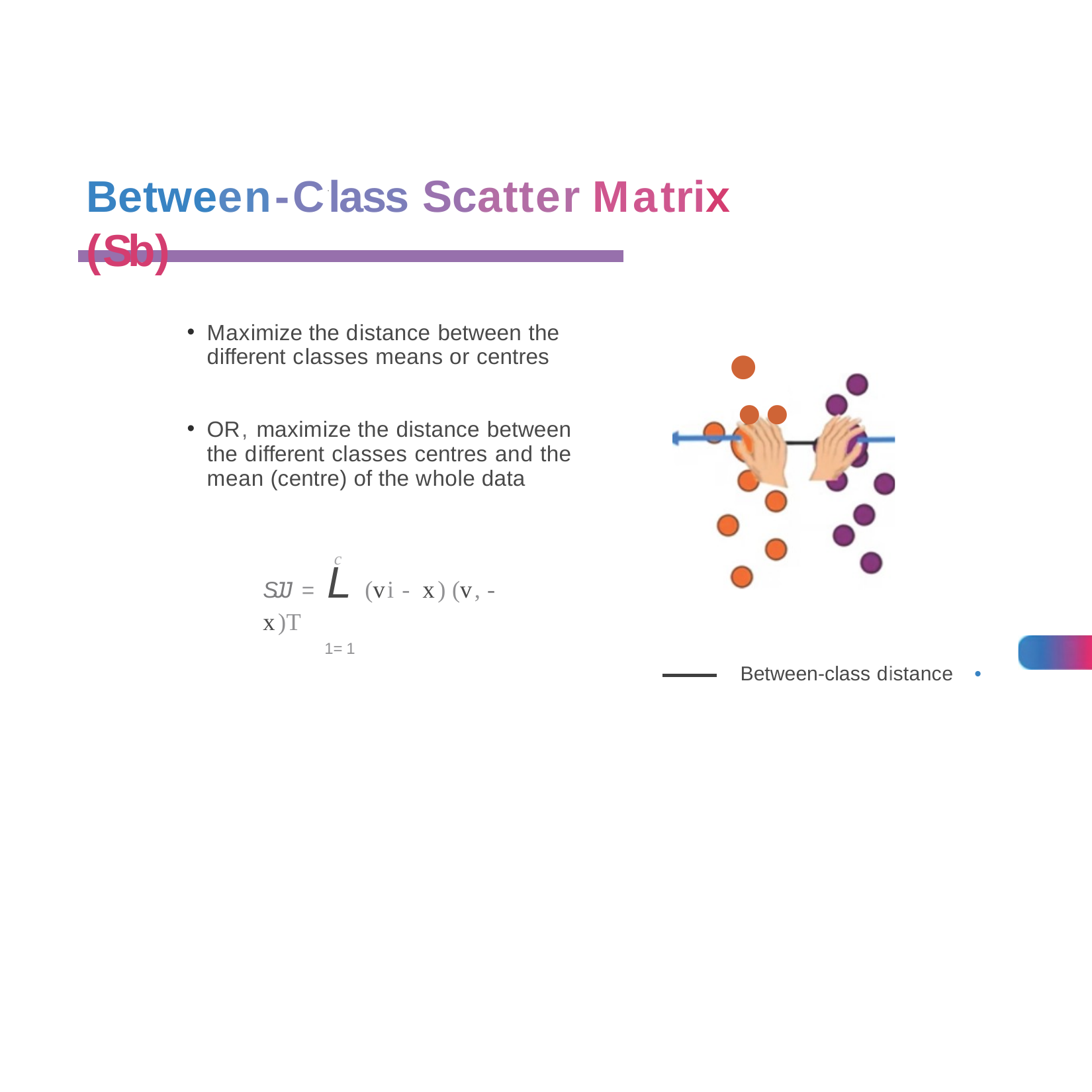

Between-C1lass Scatter Matrix (Sb)

•
Maximize the distance between the different classes means or centres
••

OR, maximize the distance between the different classes centres and the mean (centre) of the whole data
c
SJJ = L(vi -x) (v, - x)T
1=1

Between-class distance
•